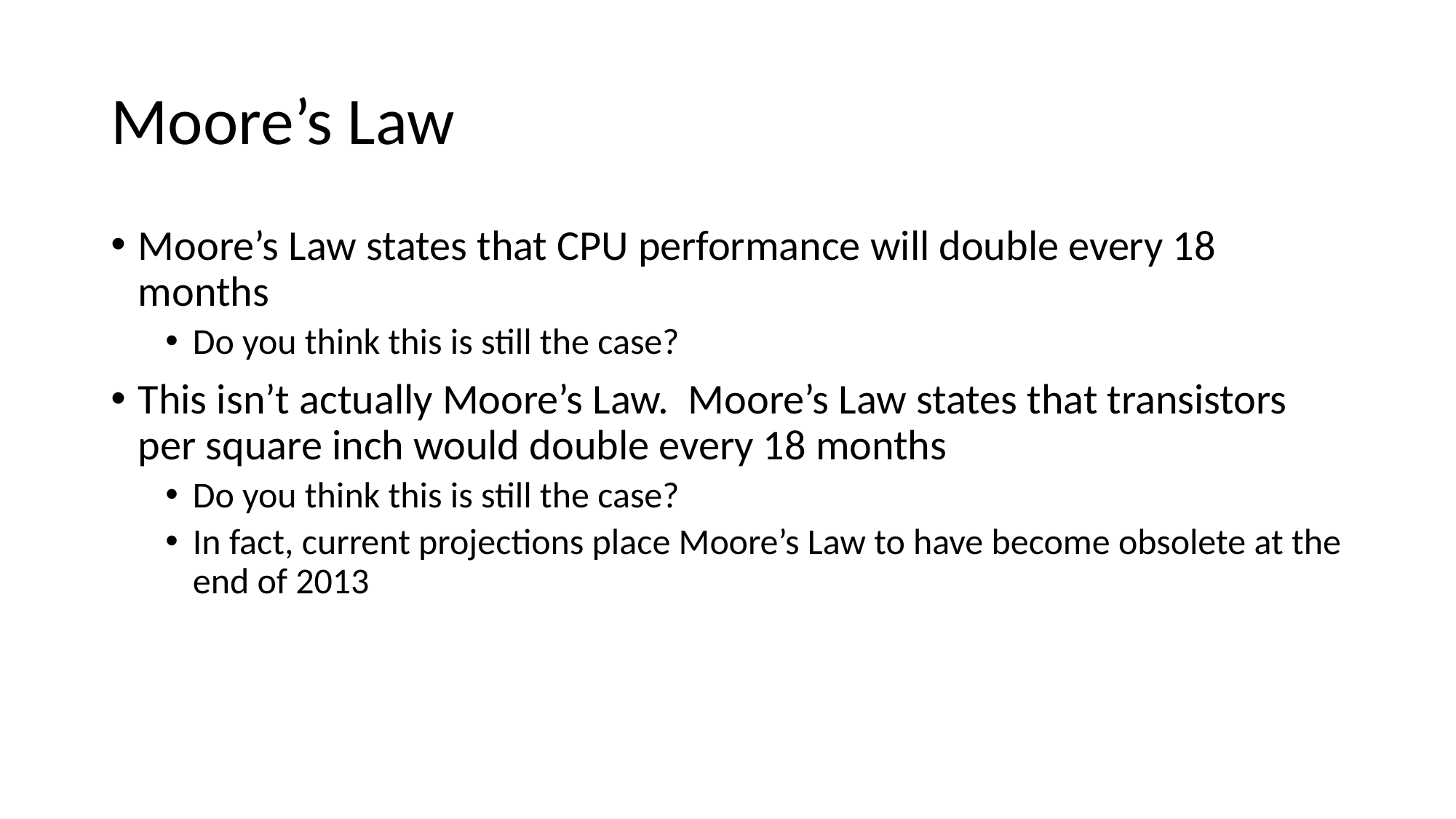

# Moore’s Law
Moore’s Law states that CPU performance will double every 18 months
Do you think this is still the case?
This isn’t actually Moore’s Law.  Moore’s Law states that transistors per square inch would double every 18 months
Do you think this is still the case?
In fact, current projections place Moore’s Law to have become obsolete at the end of 2013